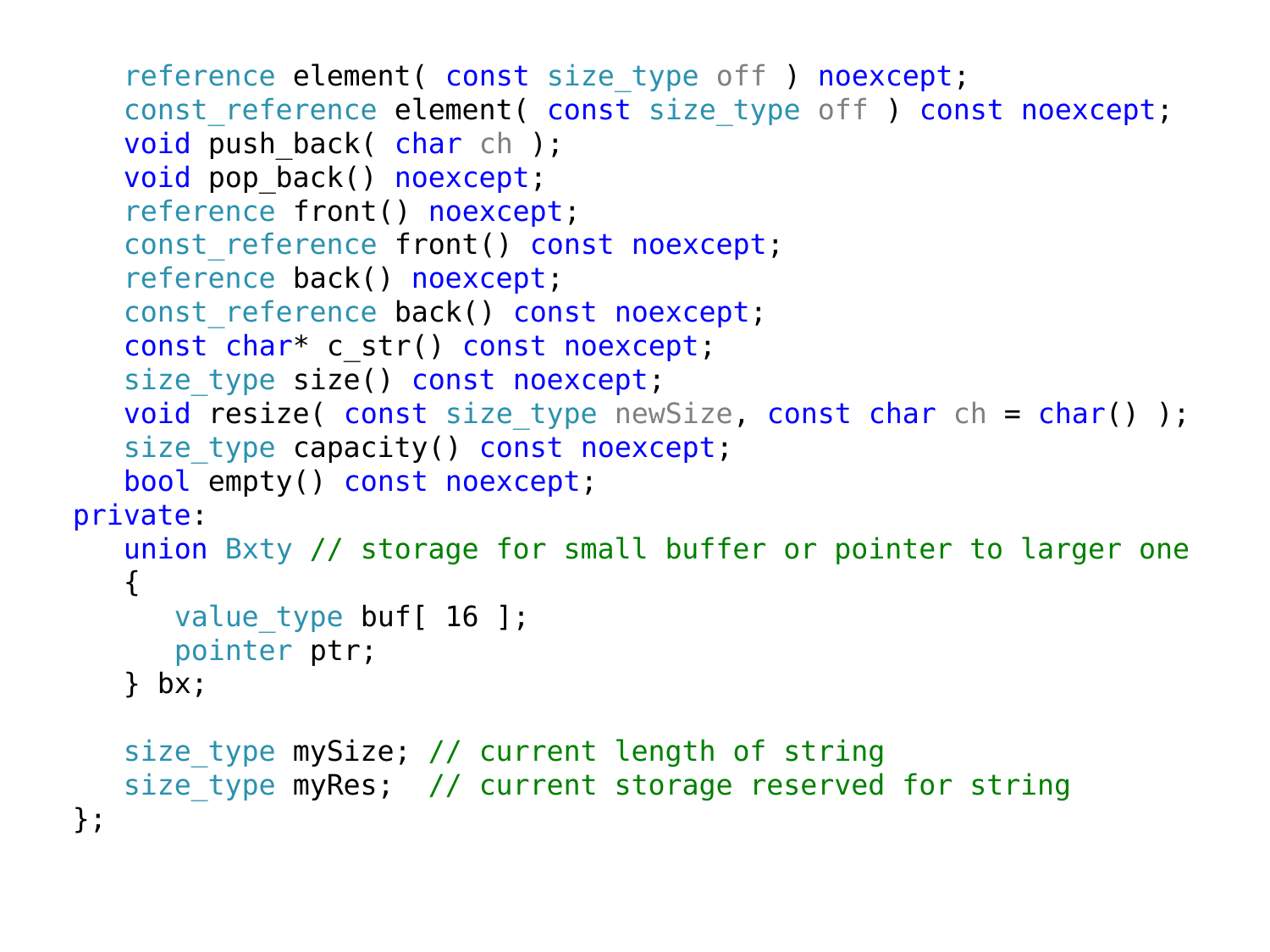

reference element( const size_type off ) noexcept;
   const_reference element( const size_type off ) const noexcept;
   void push_back( char ch );
   void pop_back() noexcept;
   reference front() noexcept;
   const_reference front() const noexcept;
   reference back() noexcept;
   const_reference back() const noexcept;
   const char* c_str() const noexcept;
   size_type size() const noexcept;
   void resize( const size_type newSize, const char ch = char() );
   size_type capacity() const noexcept;
   bool empty() const noexcept;
private:
   union Bxty // storage for small buffer or pointer to larger one
   {
      value_type buf[ 16 ];
      pointer ptr;
   } bx;

   size_type mySize; // current length of string
   size_type myRes;  // current storage reserved for string
};